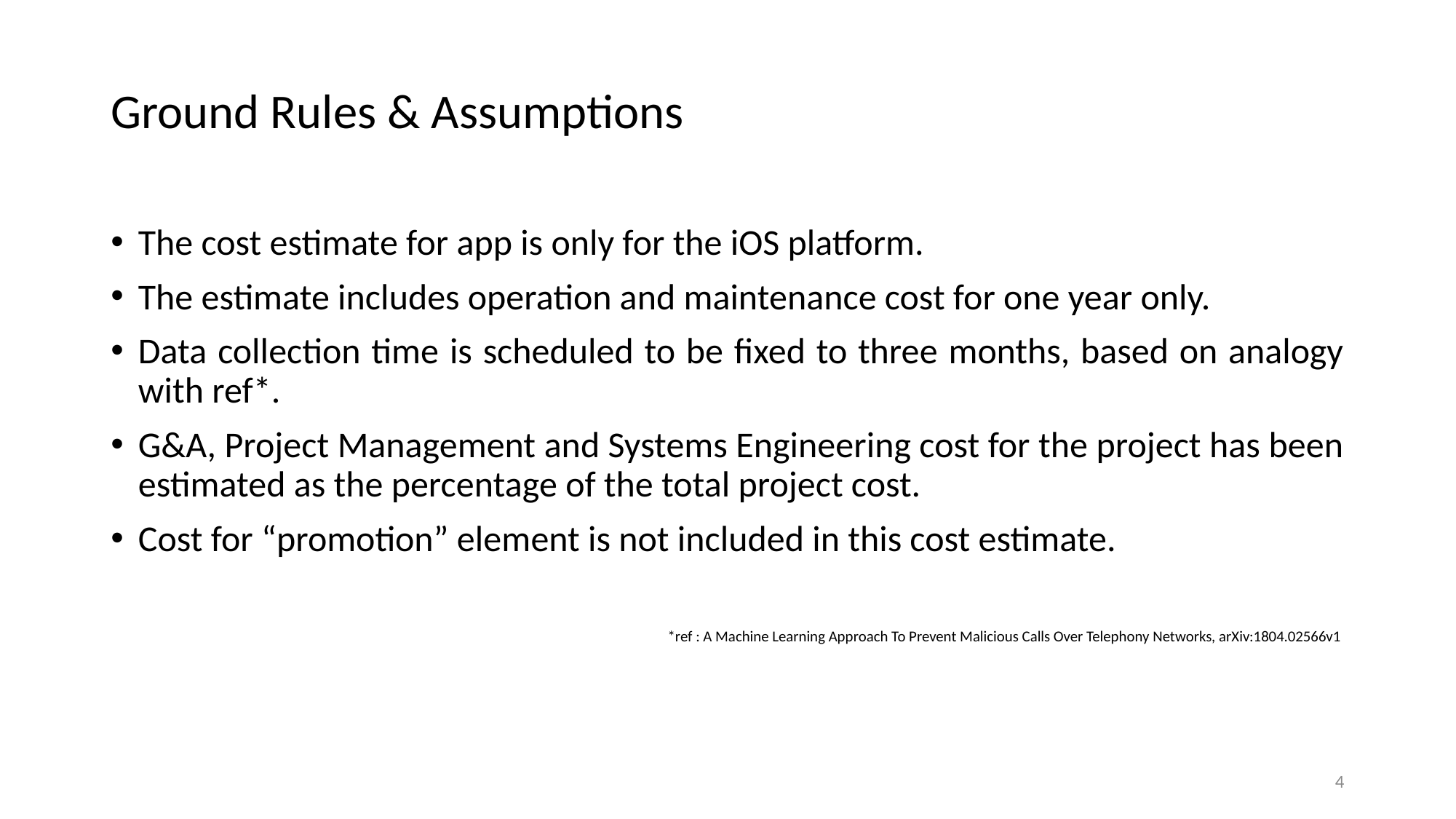

# Ground Rules & Assumptions
The cost estimate for app is only for the iOS platform.
The estimate includes operation and maintenance cost for one year only.
Data collection time is scheduled to be fixed to three months, based on analogy with ref*.
G&A, Project Management and Systems Engineering cost for the project has been estimated as the percentage of the total project cost.
Cost for “promotion” element is not included in this cost estimate.

*ref : A Machine Learning Approach To Prevent Malicious Calls Over Telephony Networks, arXiv:1804.02566v1

4